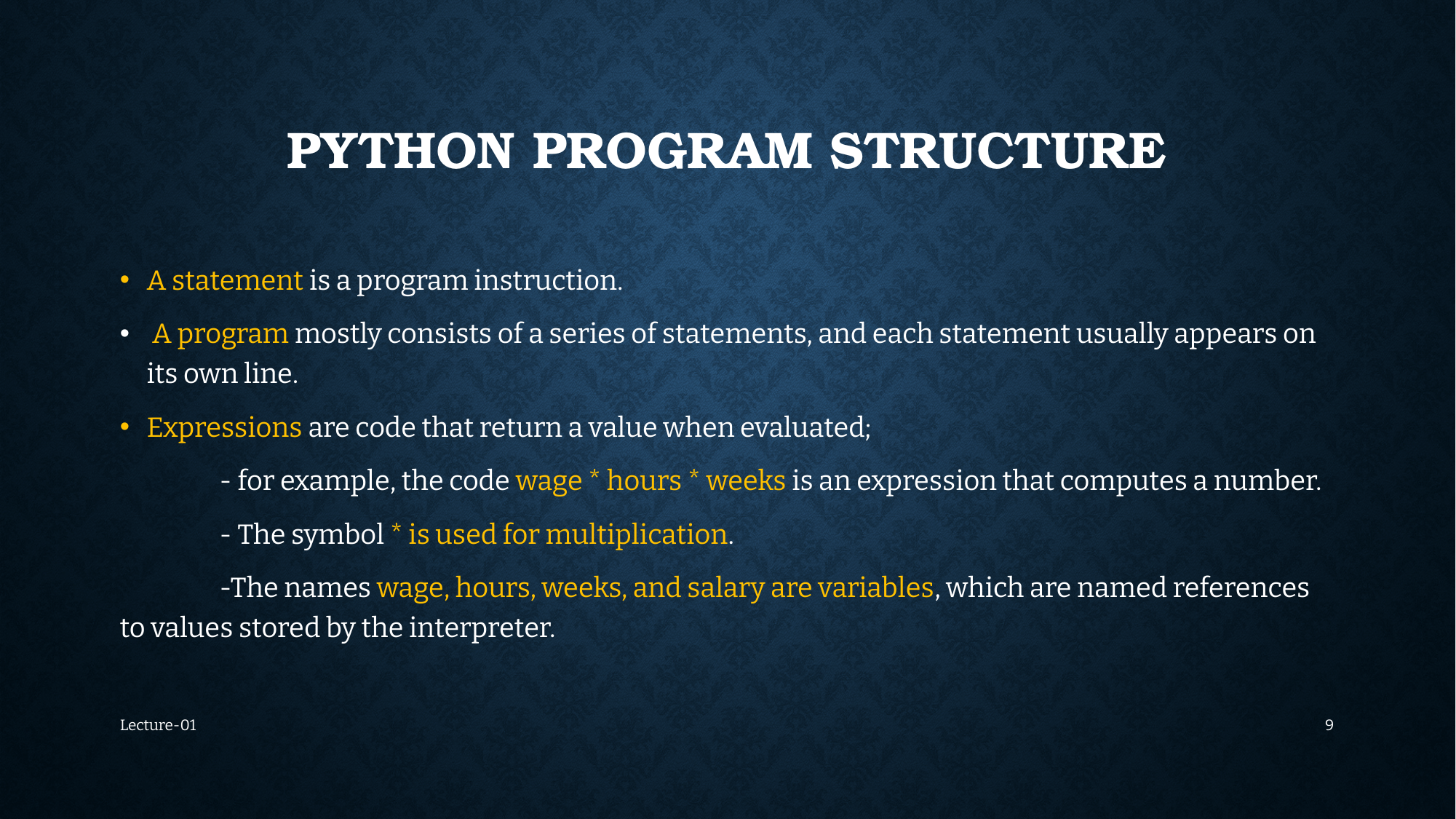

# Python program Structure
A statement is a program instruction.
 A program mostly consists of a series of statements, and each statement usually appears on its own line.
Expressions are code that return a value when evaluated;
	- for example, the code wage * hours * weeks is an expression that computes a number.
	- The symbol * is used for multiplication.
	-The names wage, hours, weeks, and salary are variables, which are named references to values stored by the interpreter.
Lecture-01
9